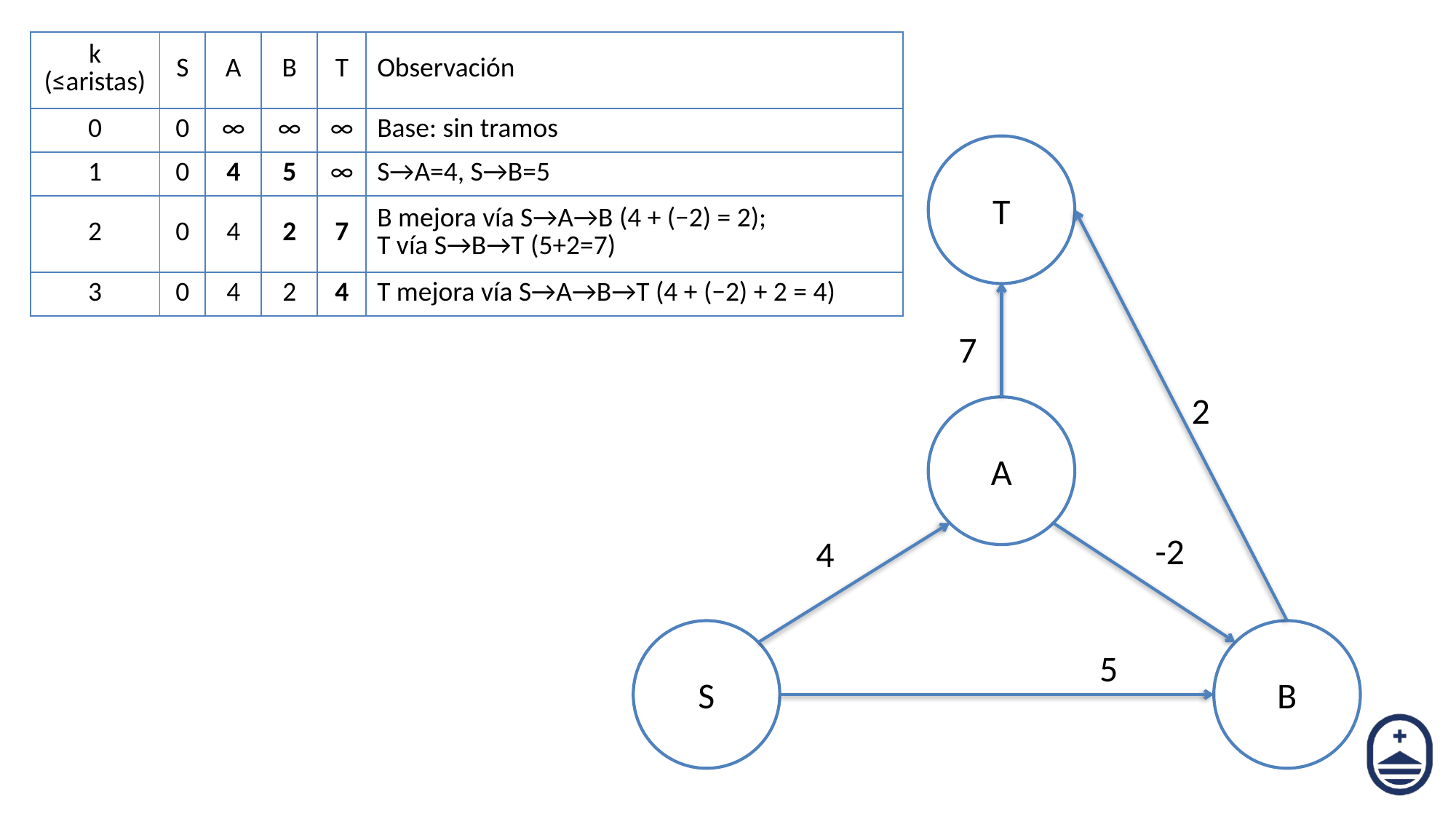

| k (≤aristas) | S | A | B | T | Observación |
| --- | --- | --- | --- | --- | --- |
| 0 | 0 | ∞ | ∞ | ∞ | Base: sin tramos |
| 1 | 0 | 4 | 5 | ∞ | S→A=4, S→B=5 |
| 2 | 0 | 4 | 2 | 7 | B mejora vía S→A→B (4 + (−2) = 2); T vía S→B→T (5+2=7) |
| 3 | 0 | 4 | 2 | 4 | T mejora vía S→A→B→T (4 + (−2) + 2 = 4) |
T
7
2
A
-2
4
S
B
5